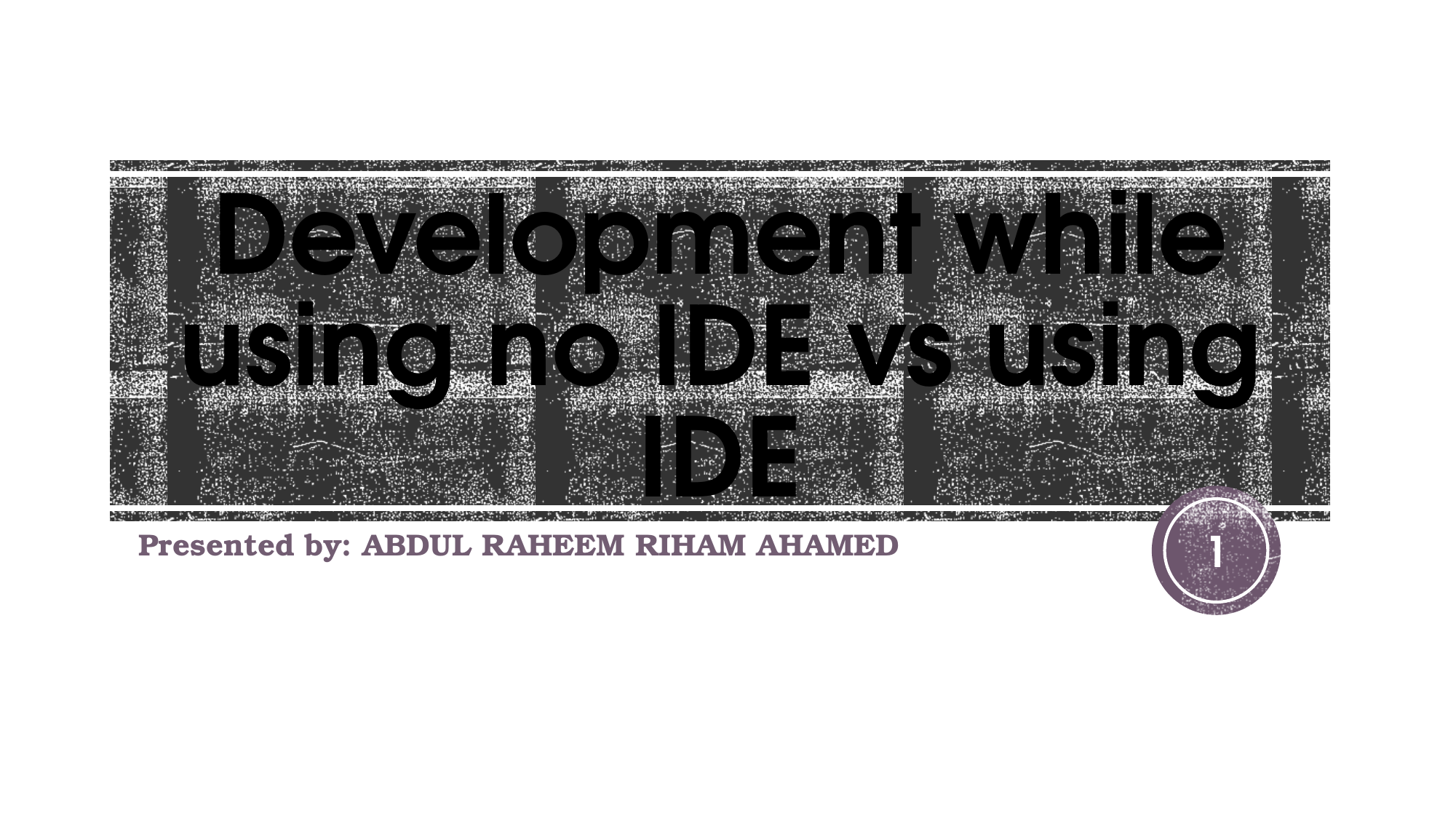

# Development while using no IDE vs using IDE
1
Presented by: ABDUL RAHEEM RIHAM AHAMED